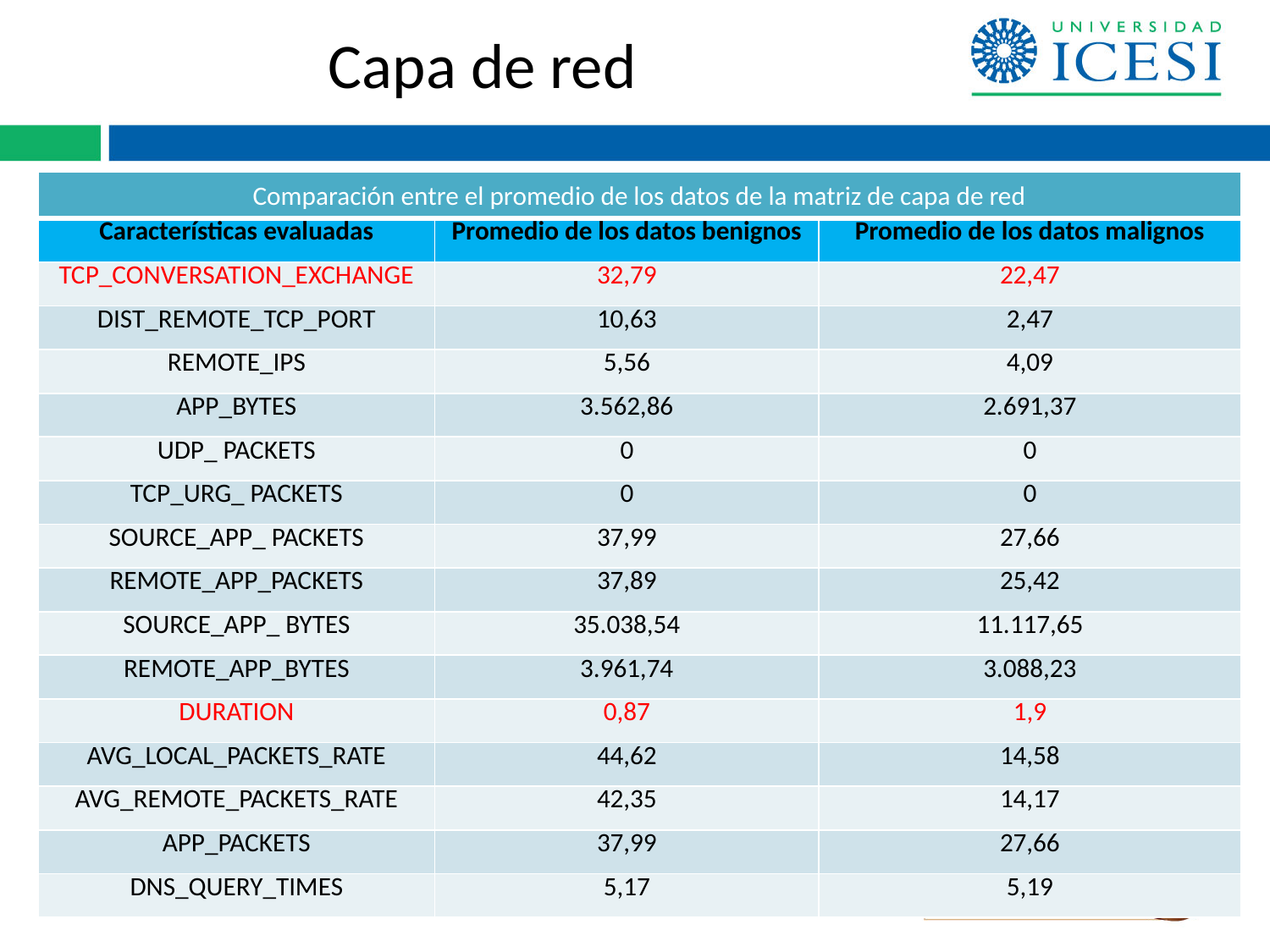

# Capa de red
| Comparación entre el promedio de los datos de la matriz de capa de red |  |  |
| --- | --- | --- |
| Características evaluadas | Promedio de los datos benignos | Promedio de los datos malignos |
| TCP\_CONVERSATION\_EXCHANGE | 32,79 | 22,47 |
| DIST\_REMOTE\_TCP\_PORT | 10,63 | 2,47 |
| REMOTE\_IPS | 5,56 | 4,09 |
| APP\_BYTES | 3.562,86 | 2.691,37 |
| UDP\_ PACKETS | 0 | 0 |
| TCP\_URG\_ PACKETS | 0 | 0 |
| SOURCE\_APP\_ PACKETS | 37,99 | 27,66 |
| REMOTE\_APP\_PACKETS | 37,89 | 25,42 |
| SOURCE\_APP\_ BYTES | 35.038,54 | 11.117,65 |
| REMOTE\_APP\_BYTES | 3.961,74 | 3.088,23 |
| DURATION | 0,87 | 1,9 |
| AVG\_LOCAL\_PACKETS\_RATE | 44,62 | 14,58 |
| AVG\_REMOTE\_PACKETS\_RATE | 42,35 | 14,17 |
| APP\_PACKETS | 37,99 | 27,66 |
| DNS\_QUERY\_TIMES | 5,17 | 5,19 |
22